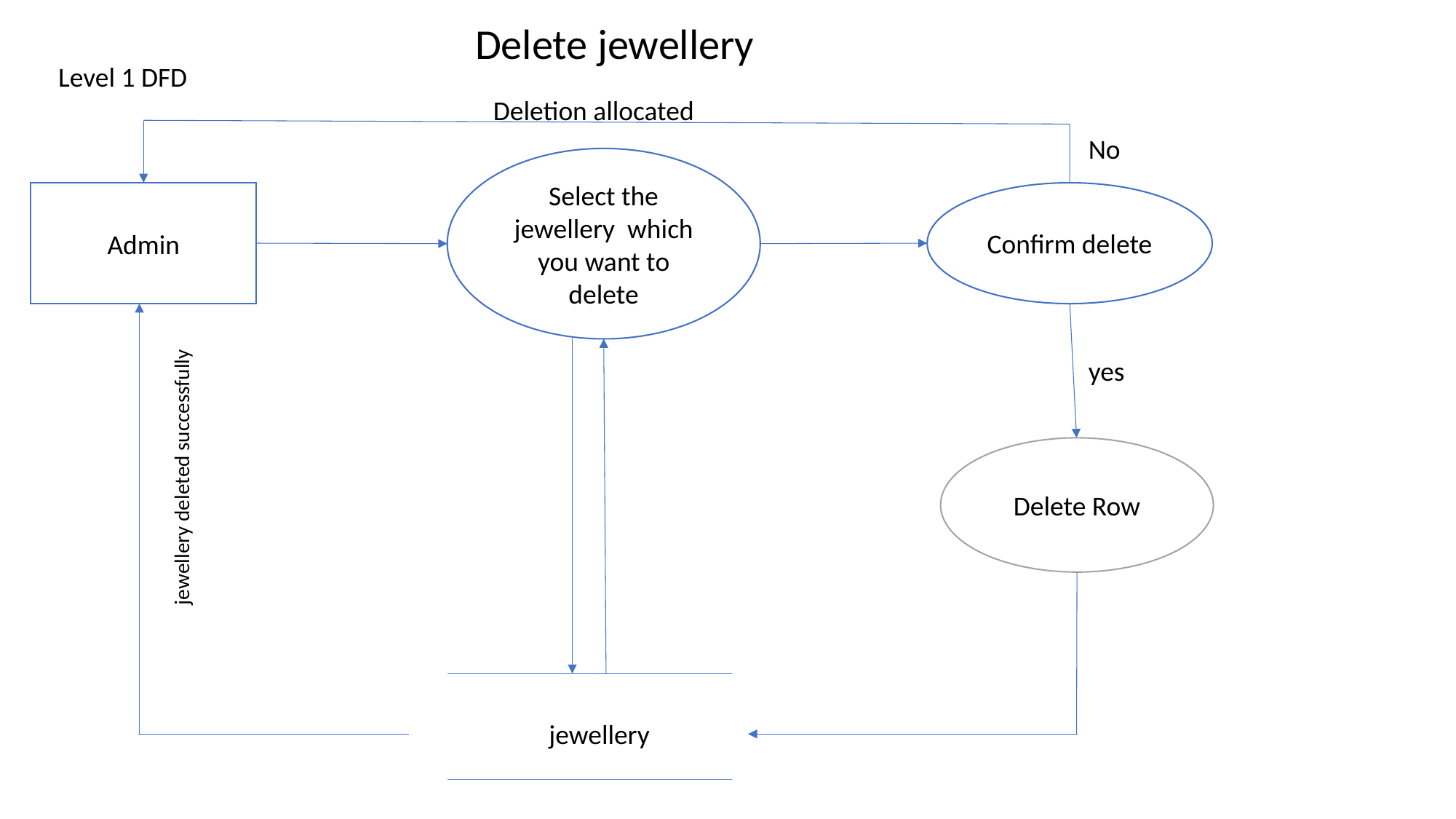

Delete jewellery
Level 1 DFD
Deletion allocated
No
Select the jewellery  which you want to delete
Confirm delete
Admin
yes
Delete Row
jewellery deleted successfully
jewellery